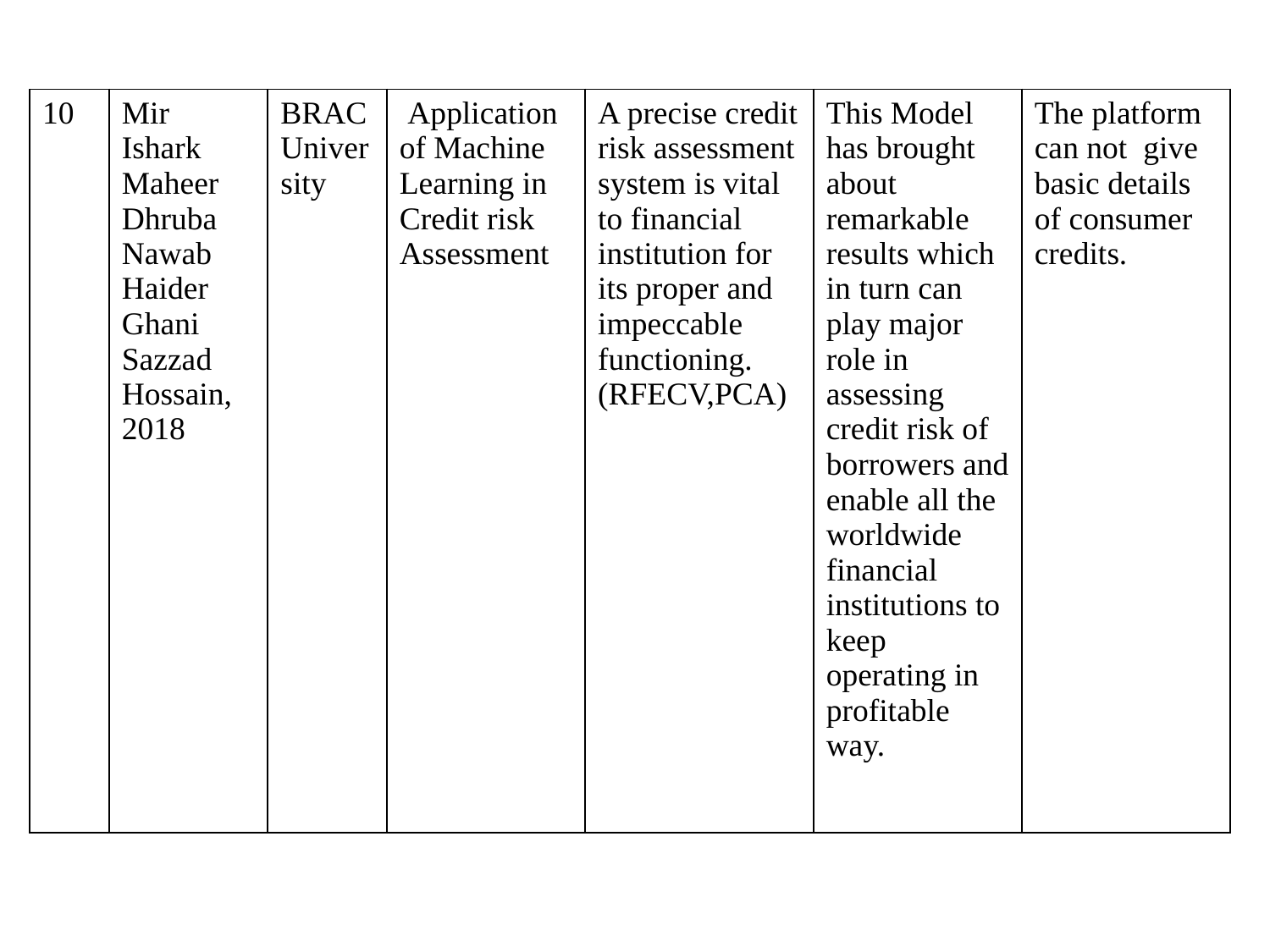

| 10 | Mir Ishark Maheer Dhruba Nawab Haider Ghani Sazzad Hossain, 2018 | BRAC University | Application of Machine Learning in Credit risk Assessment | A precise credit risk assessment system is vital to financial institution for its proper and impeccable functioning. (RFECV,PCA) | This Model has brought about remarkable results which in turn can play major role in assessing credit risk of borrowers and enable all the worldwide financial institutions to keep operating in profitable way. | The platform can not give basic details of consumer credits. |
| --- | --- | --- | --- | --- | --- | --- |